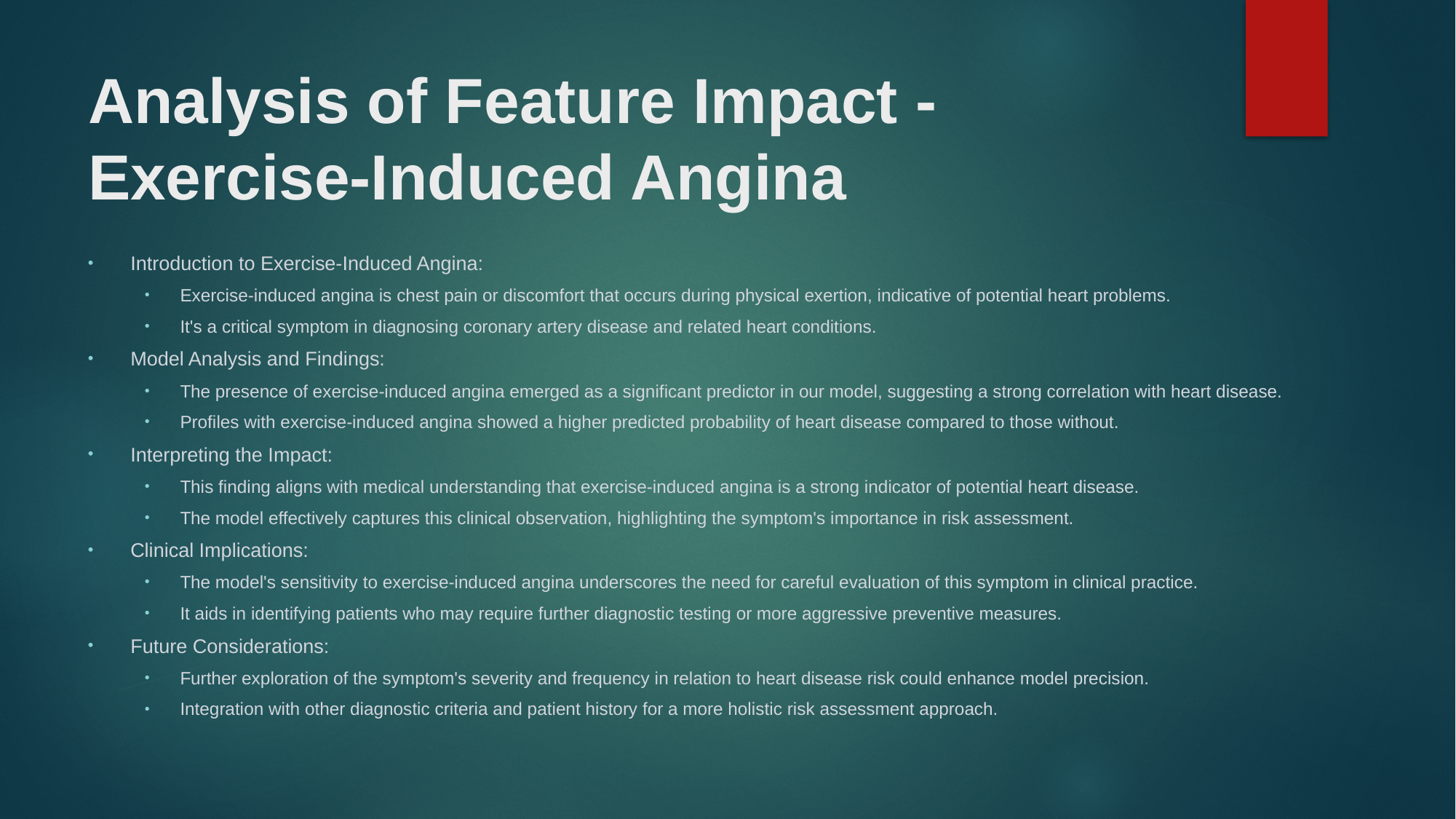

# Analysis of Feature Impact - Exercise-Induced Angina
Introduction to Exercise-Induced Angina:
Exercise-induced angina is chest pain or discomfort that occurs during physical exertion, indicative of potential heart problems.
It's a critical symptom in diagnosing coronary artery disease and related heart conditions.
Model Analysis and Findings:
The presence of exercise-induced angina emerged as a significant predictor in our model, suggesting a strong correlation with heart disease.
Profiles with exercise-induced angina showed a higher predicted probability of heart disease compared to those without.
Interpreting the Impact:
This finding aligns with medical understanding that exercise-induced angina is a strong indicator of potential heart disease.
The model effectively captures this clinical observation, highlighting the symptom's importance in risk assessment.
Clinical Implications:
The model's sensitivity to exercise-induced angina underscores the need for careful evaluation of this symptom in clinical practice.
It aids in identifying patients who may require further diagnostic testing or more aggressive preventive measures.
Future Considerations:
Further exploration of the symptom's severity and frequency in relation to heart disease risk could enhance model precision.
Integration with other diagnostic criteria and patient history for a more holistic risk assessment approach.